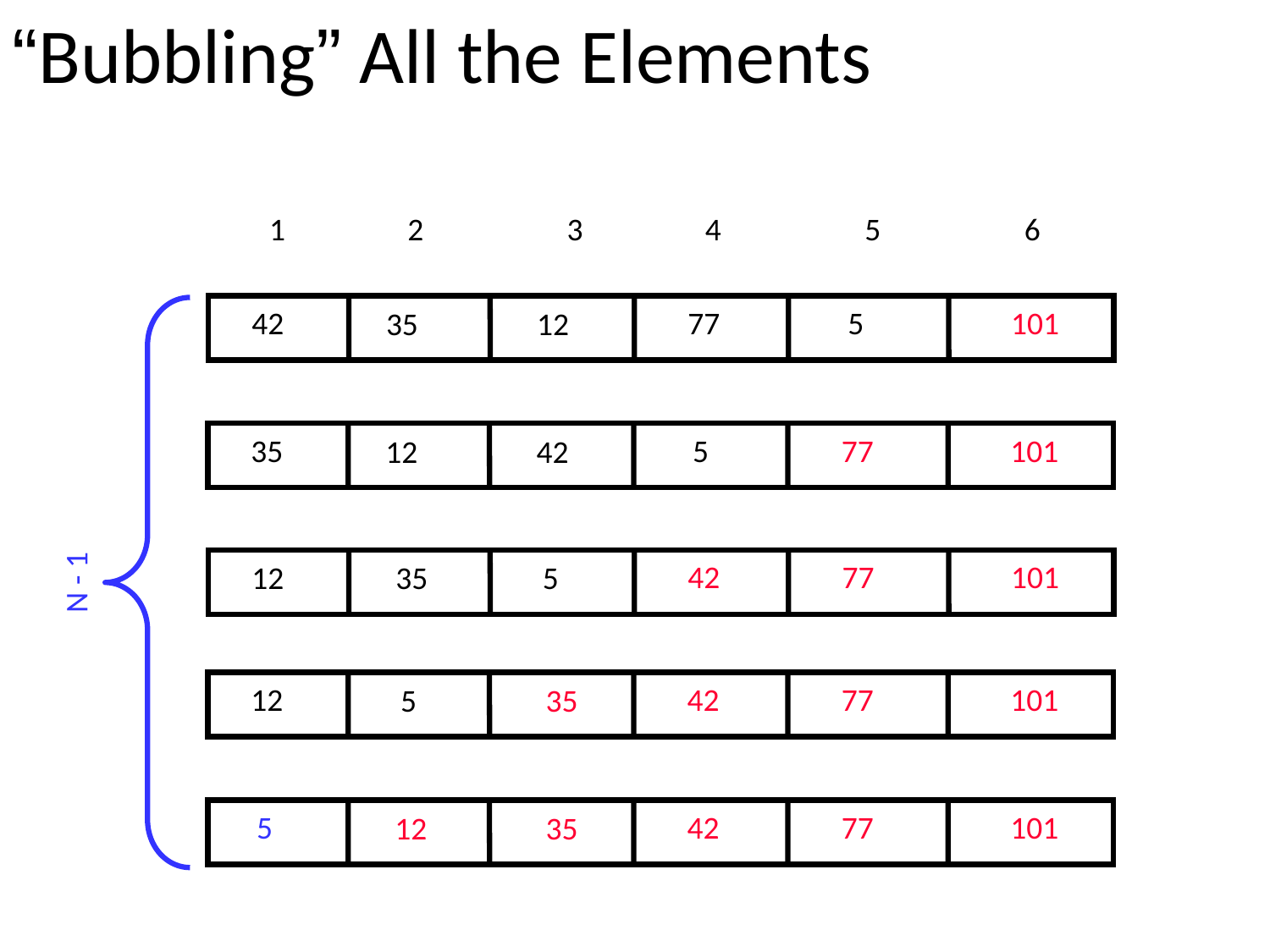

# “Bubbling” All the Elements
1                 2                    3                 4                    5                    6

77
  5

 101
42
35
12

N - 1

 5
 77

 101
35
12
42

42
 77

 101
12
 35
 5

42
 77

 101
12
  5
 35

42
 77

 101
 5
 12
 35